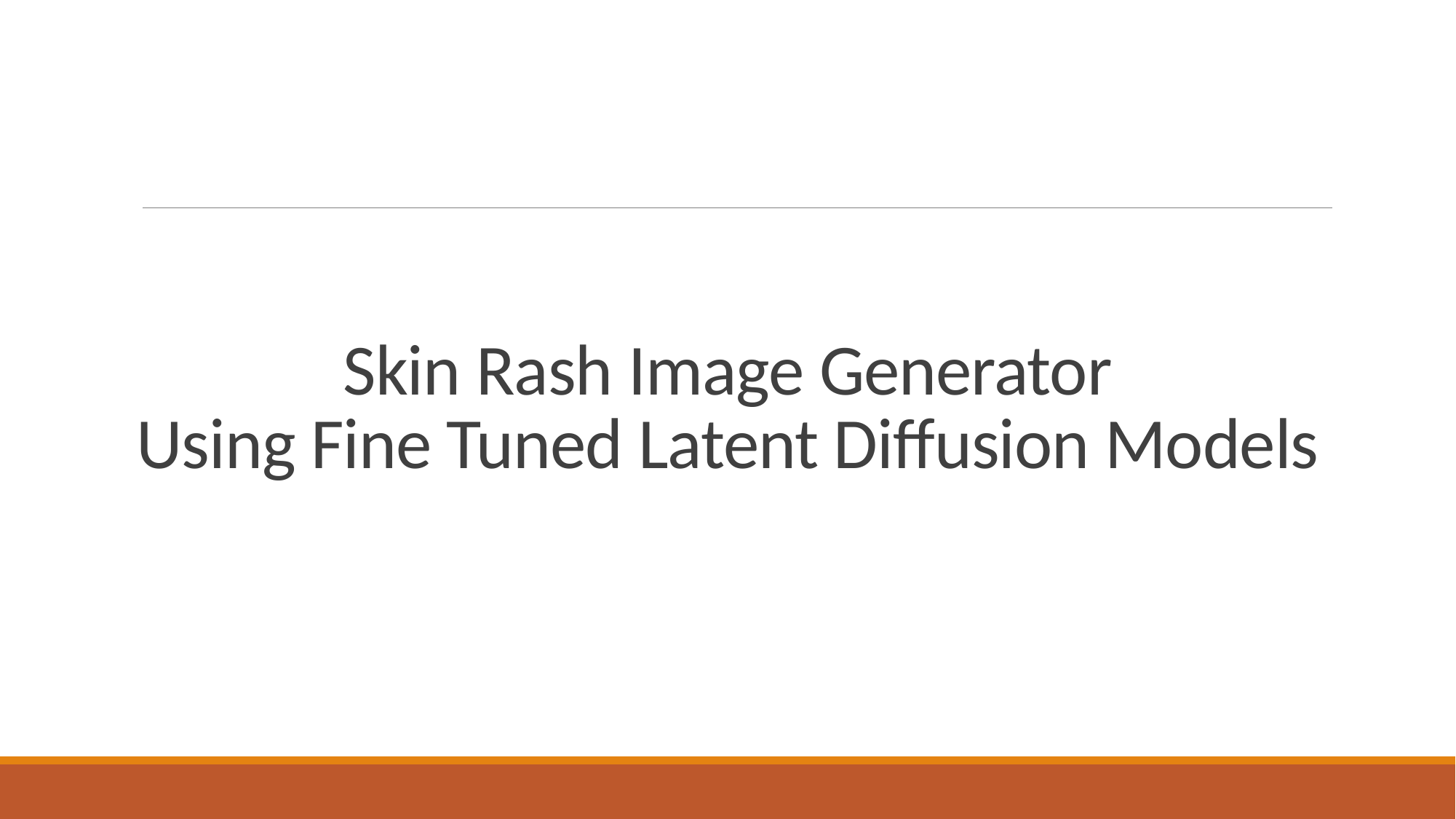

# Skin Rash Image Generator Using Fine Tuned Latent Diffusion Models